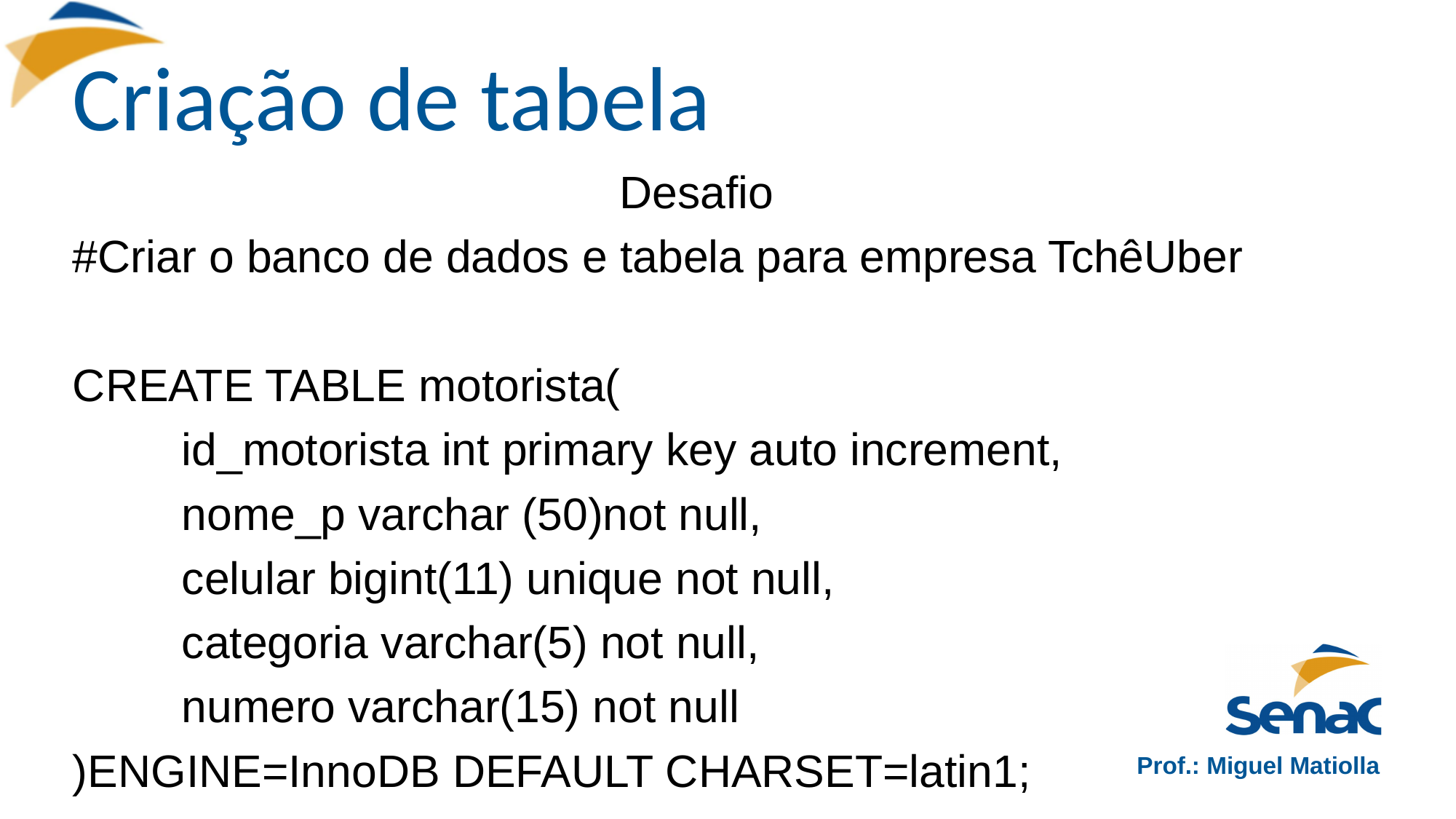

# Criação de tabela
Desafio
#Criar o banco de dados e tabela para empresa TchêUber

CREATE TABLE motorista(
	id_motorista int primary key auto increment,
	nome_p varchar (50)not null,
	celular bigint(11) unique not null,
	categoria varchar(5) not null,
	numero varchar(15) not null
)ENGINE=InnoDB DEFAULT CHARSET=latin1;